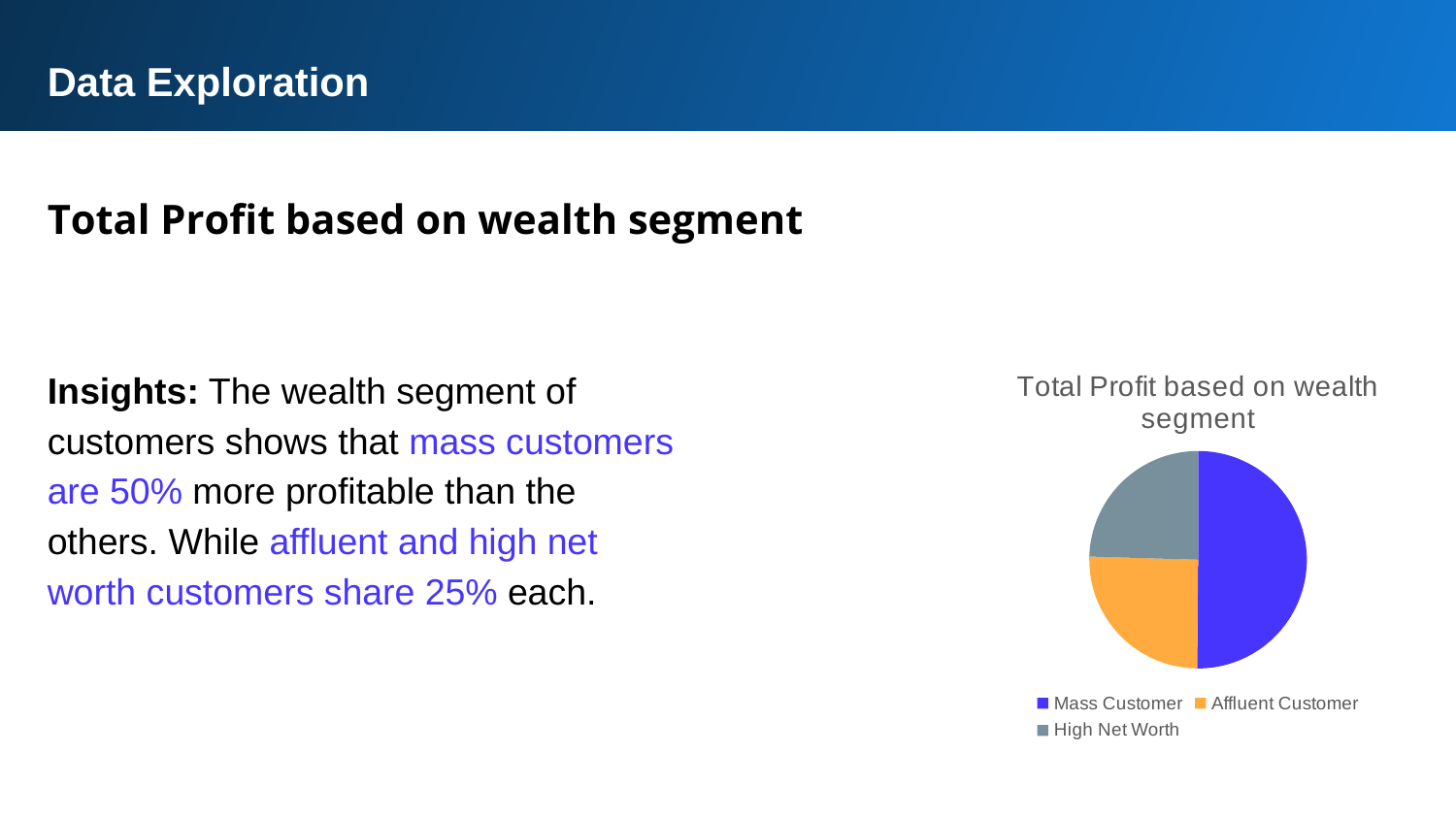

Data Exploration
Total Profit based on wealth segment
Insights: The wealth segment of customers shows that mass customers are 50% more profitable than the others. While affluent and high net worth customers share 25% each.

### Chart: Total Profit based on wealth segment

| Category | Total |
|---|---|
| Mass Customer | 5379604.7599998675 |
| Affluent Customer | 2715680.1649718853 |
| High Net Worth | 2633531.409999997 |